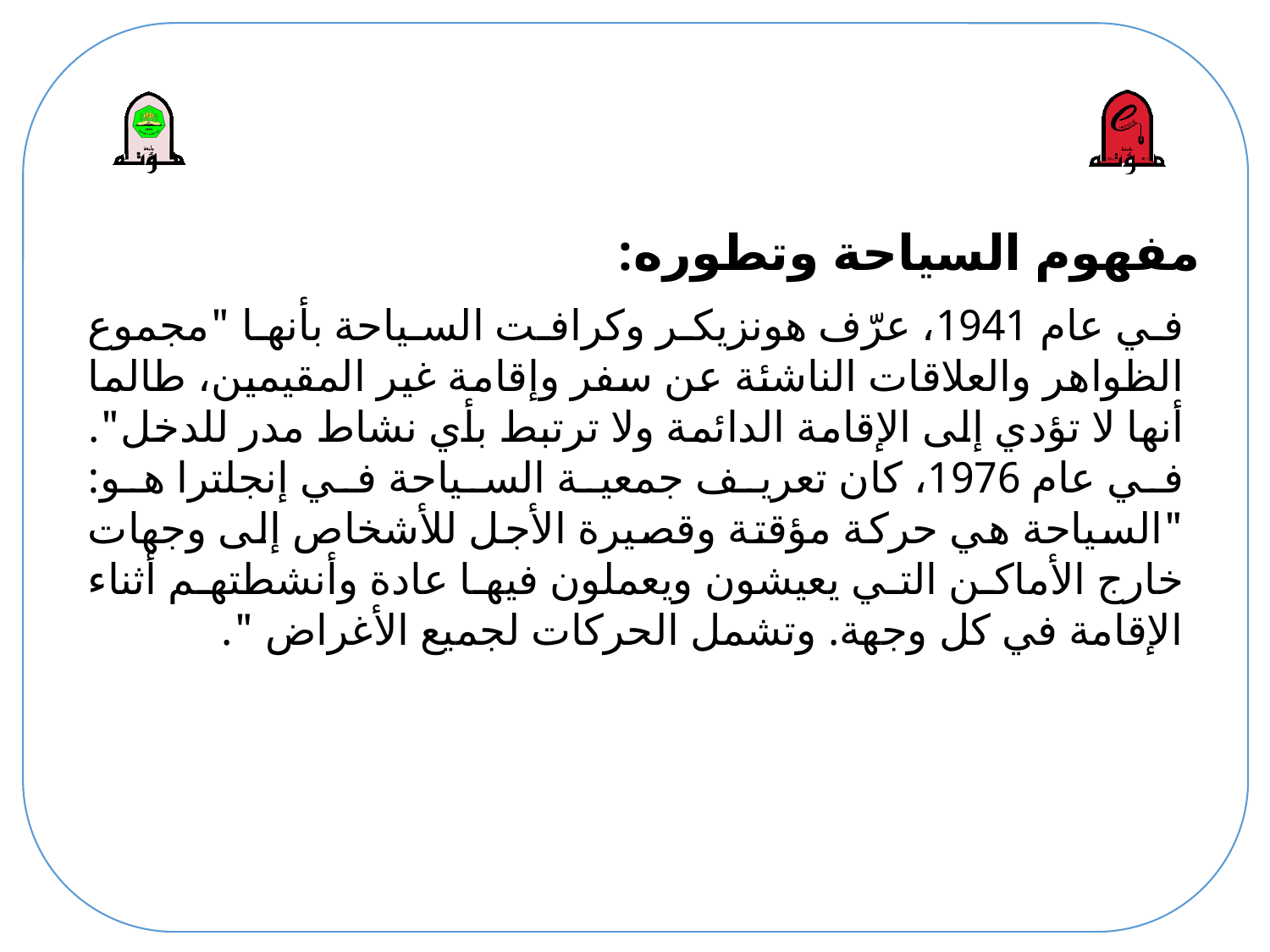

# مفهوم السياحة وتطوره:
في عام 1941، عرّف هونزيكر وكرافت السياحة بأنها "مجموع الظواهر والعلاقات الناشئة عن سفر وإقامة غير المقيمين، طالما أنها لا تؤدي إلى الإقامة الدائمة ولا ترتبط بأي نشاط مدر للدخل". في عام 1976، كان تعريف جمعية السياحة في إنجلترا هو: "السياحة هي حركة مؤقتة وقصيرة الأجل للأشخاص إلى وجهات خارج الأماكن التي يعيشون ويعملون فيها عادة وأنشطتهم أثناء الإقامة في كل وجهة. وتشمل الحركات لجميع الأغراض ".